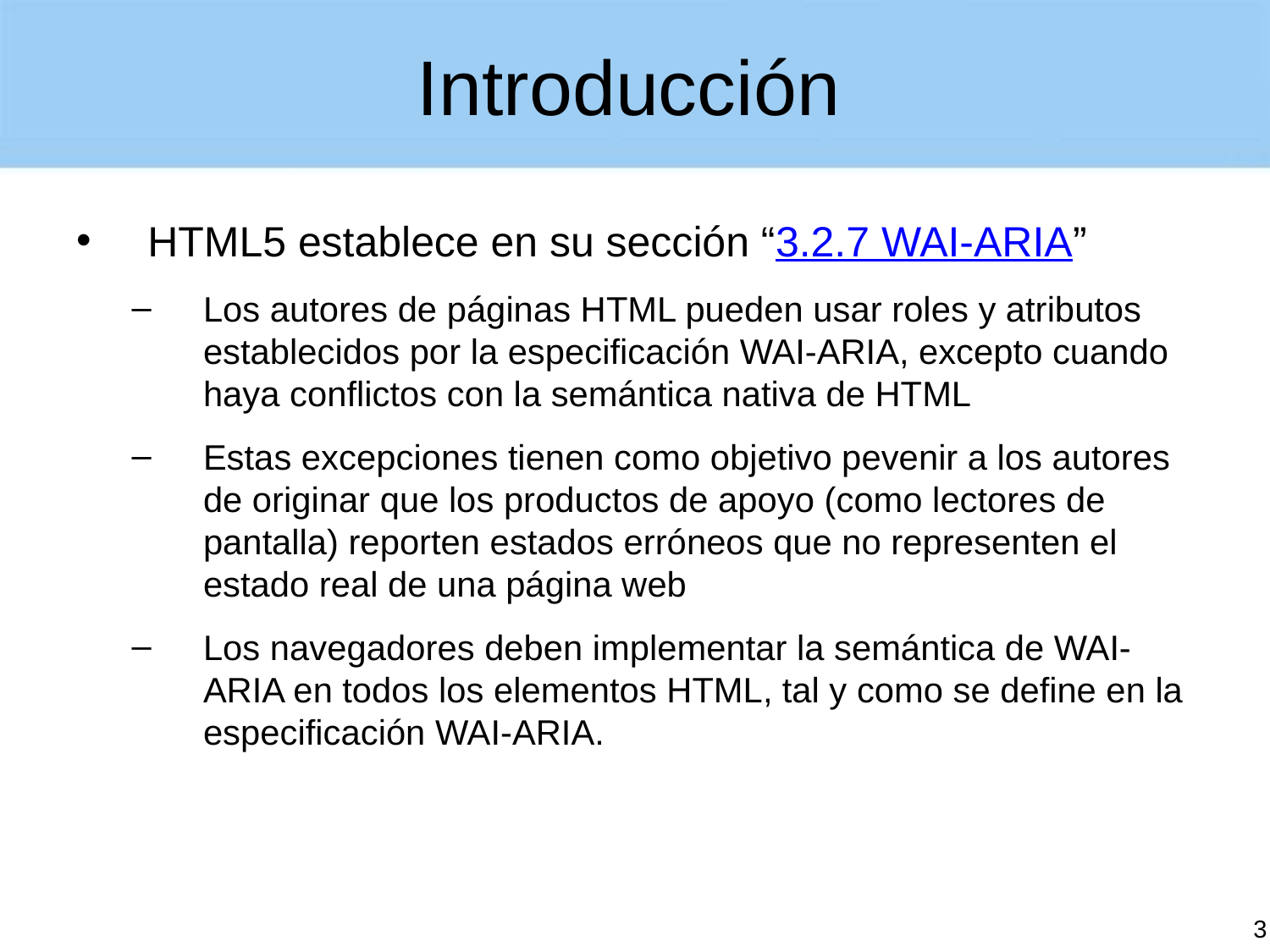

# Introducción
HTML5 establece en su sección “3.2.7 WAI-ARIA”
Los autores de páginas HTML pueden usar roles y atributos establecidos por la especificación WAI-ARIA, excepto cuando haya conflictos con la semántica nativa de HTML
Estas excepciones tienen como objetivo pevenir a los autores de originar que los productos de apoyo (como lectores de pantalla) reporten estados erróneos que no representen el estado real de una página web
Los navegadores deben implementar la semántica de WAI-ARIA en todos los elementos HTML, tal y como se define en la especificación WAI-ARIA.
3